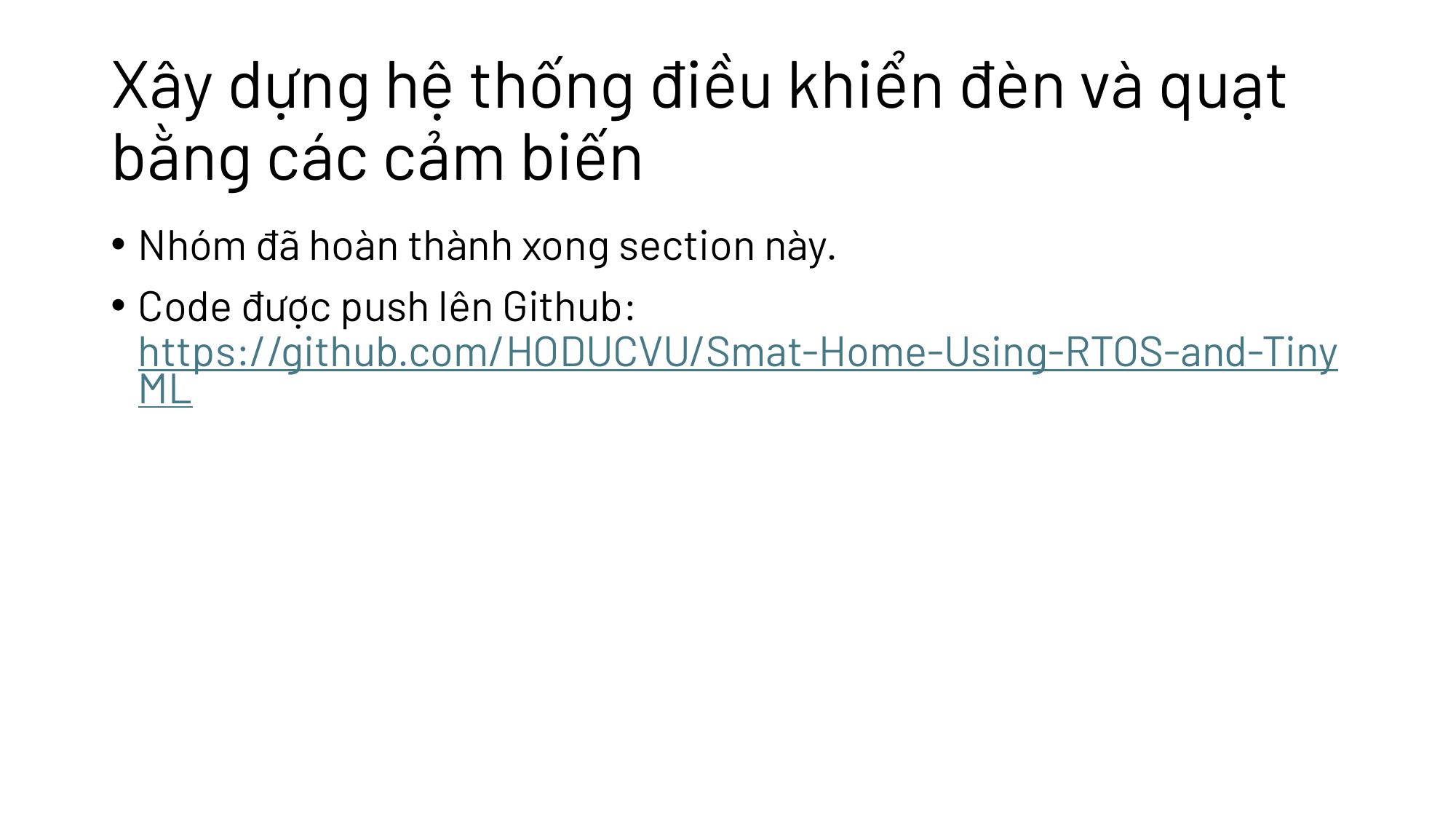

# Xây dựng hệ thống điều khiển đèn và quạt bằng các cảm biến
Nhóm đã hoàn thành xong section này.
Code được push lên Github: https://github.com/HODUCVU/Smat-Home-Using-RTOS-and-TinyML